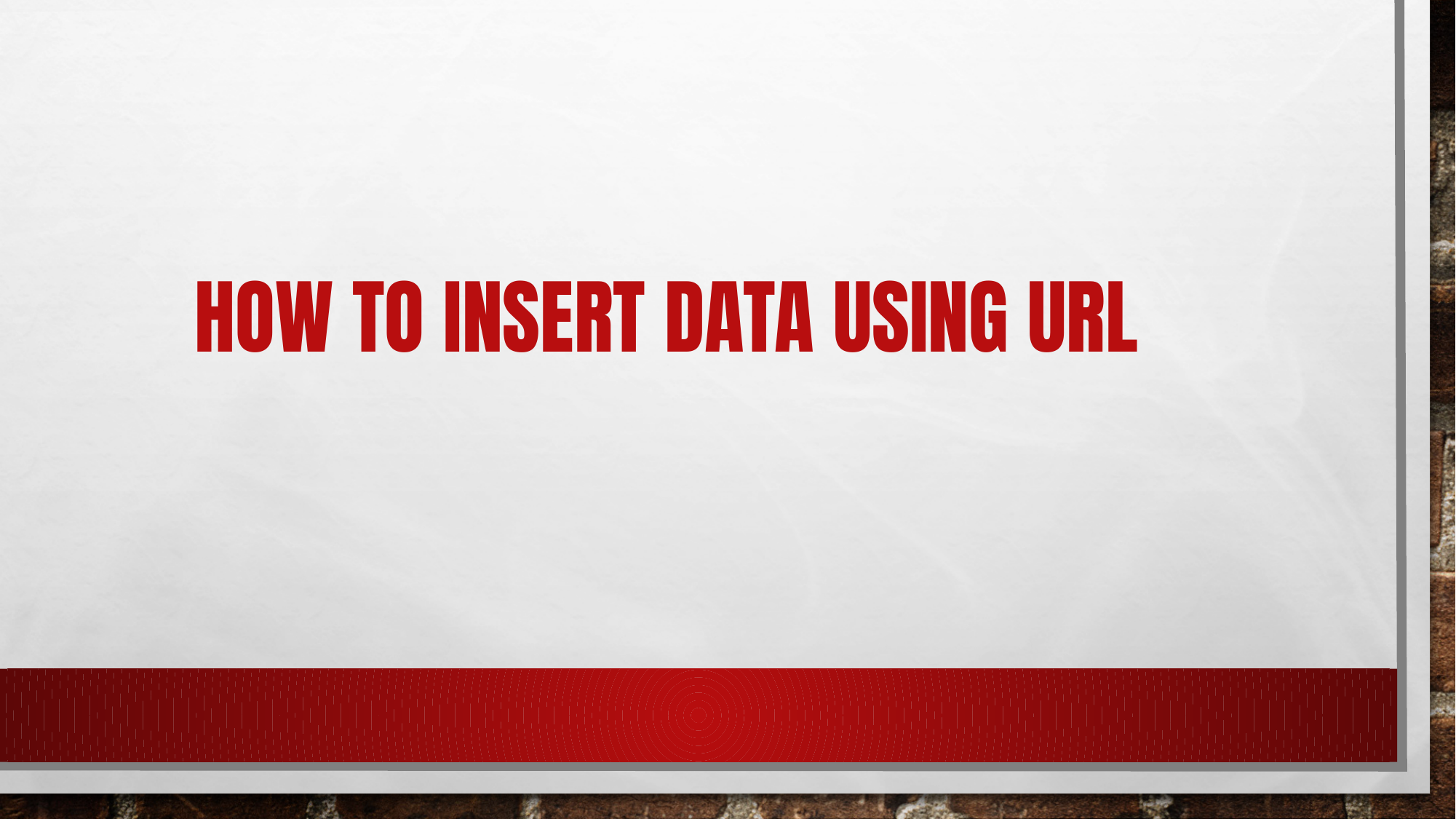

# How to insert data using URL